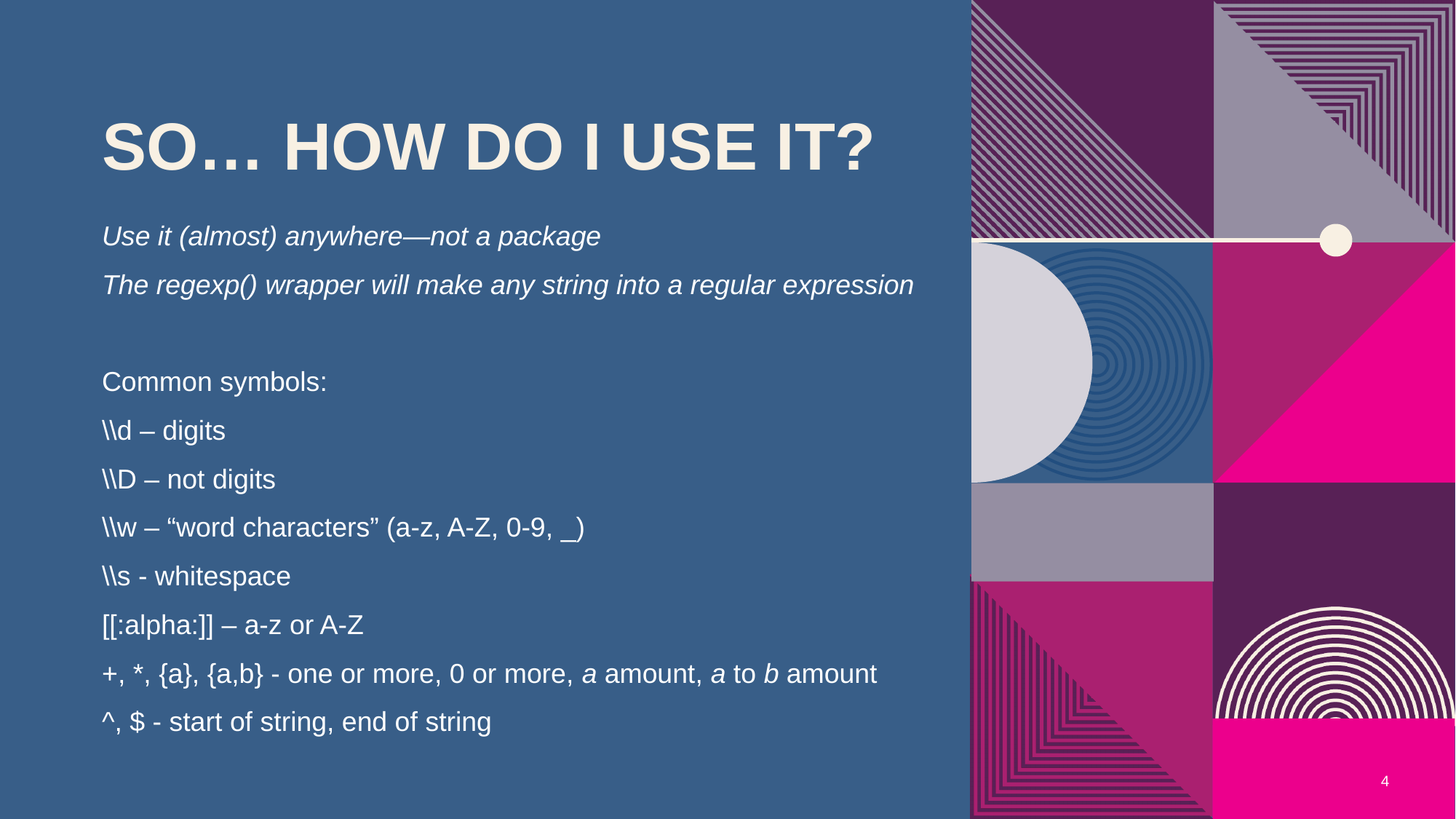

# So… how do I use it?
Use it (almost) anywhere—not a package
The regexp() wrapper will make any string into a regular expression

Common symbols:
\\d – digits
\\D – not digits
\\w – “word characters” (a-z, A-Z, 0-9, _)
\\s - whitespace
[[:alpha:]] – a-z or A-Z
+, *, {a}, {a,b} - one or more, 0 or more, a amount, a to b amount
^, $ - start of string, end of string
4